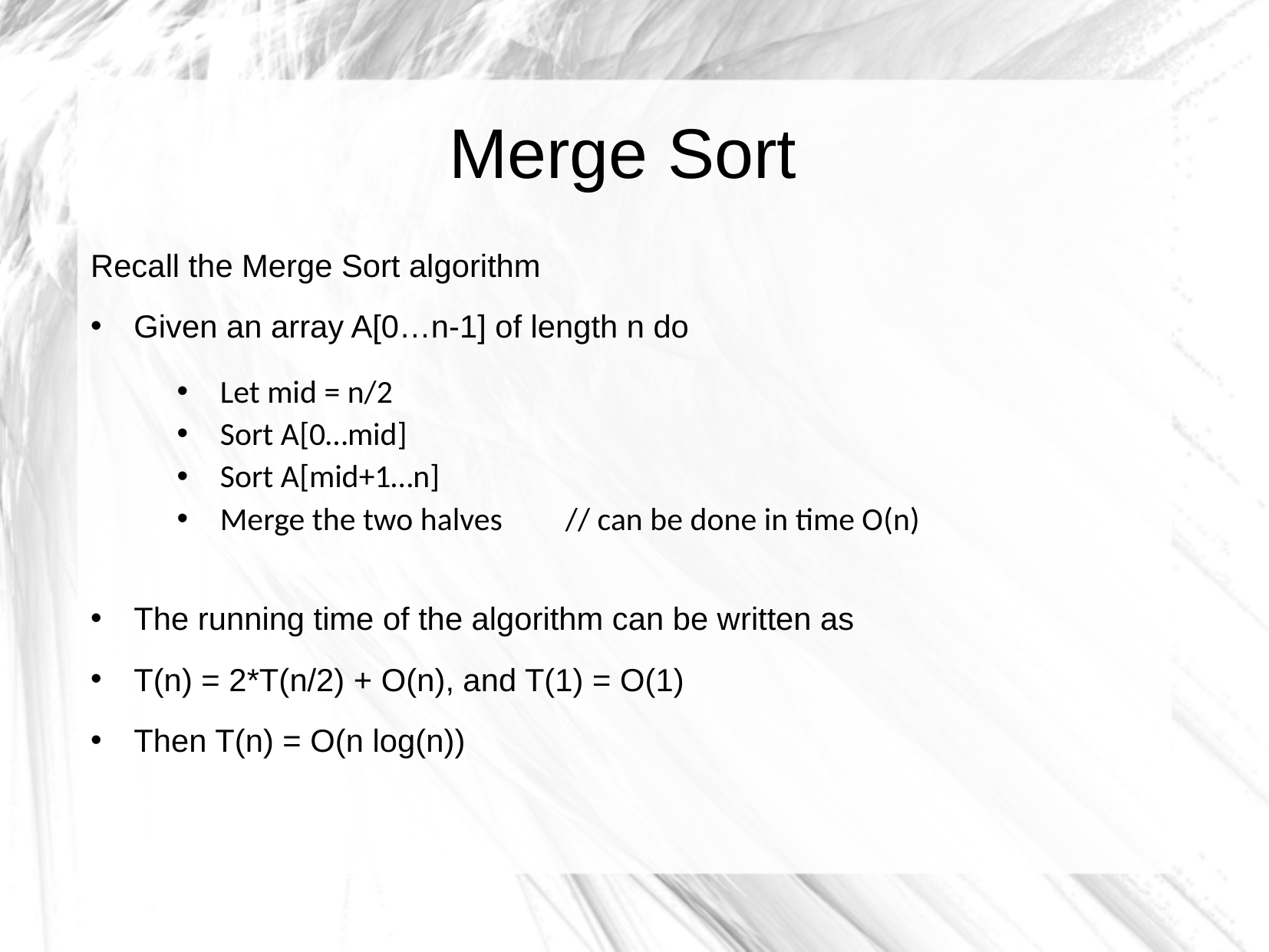

Merge Sort
Recall the Merge Sort algorithm
Given an array A[0…n-1] of length n do
Let mid = n/2
Sort A[0…mid]
Sort A[mid+1…n]
Merge the two halves	// can be done in time O(n)

The running time of the algorithm can be written as
T(n) = 2*T(n/2) + O(n), and T(1) = O(1)
Then T(n) = O(n log(n))